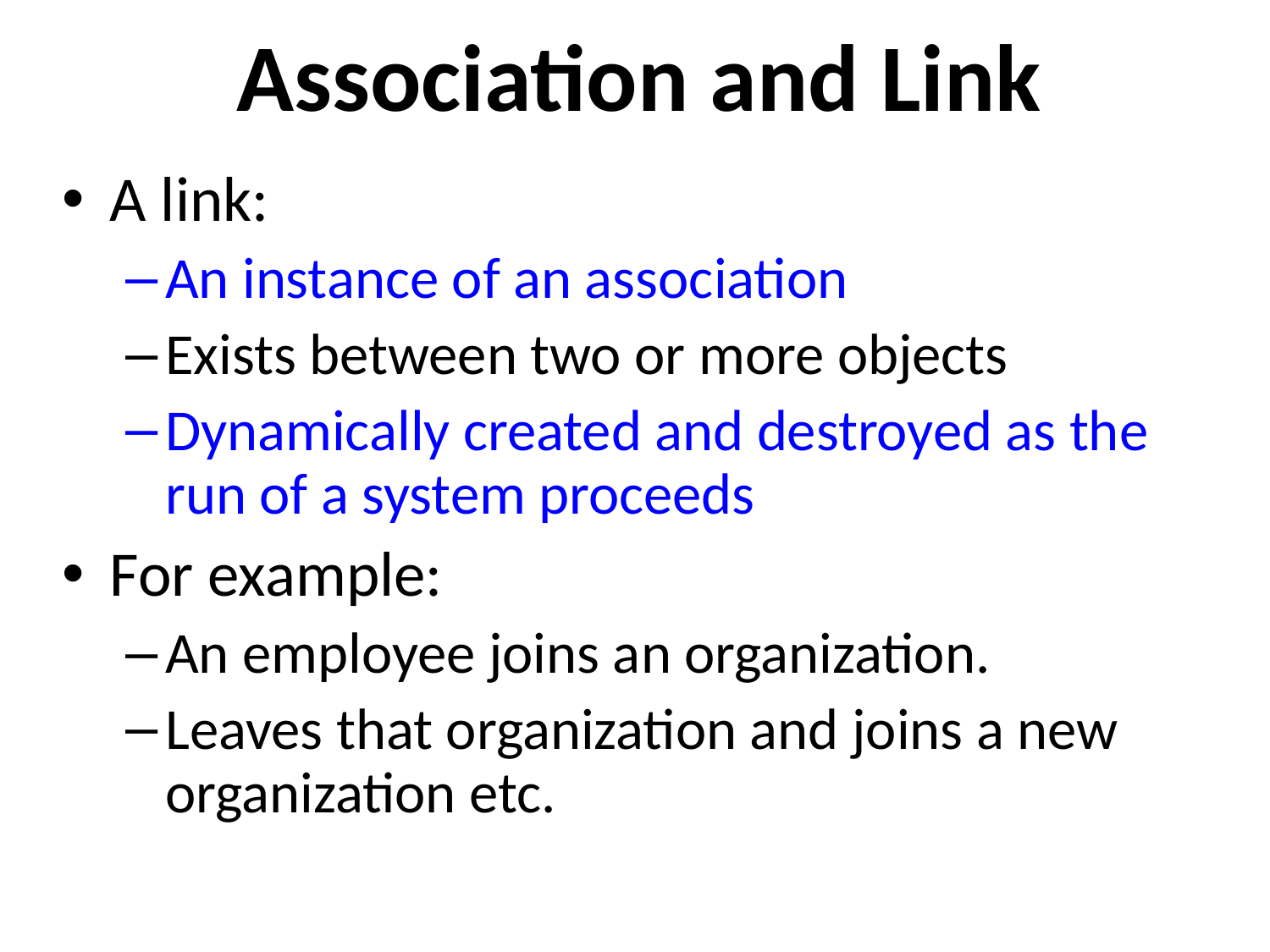

# Association and Link
A link:
An instance of an association
Exists between two or more objects
Dynamically created and destroyed as the run of a system proceeds
For example:
An employee joins an organization.
Leaves that organization and joins a new organization etc.